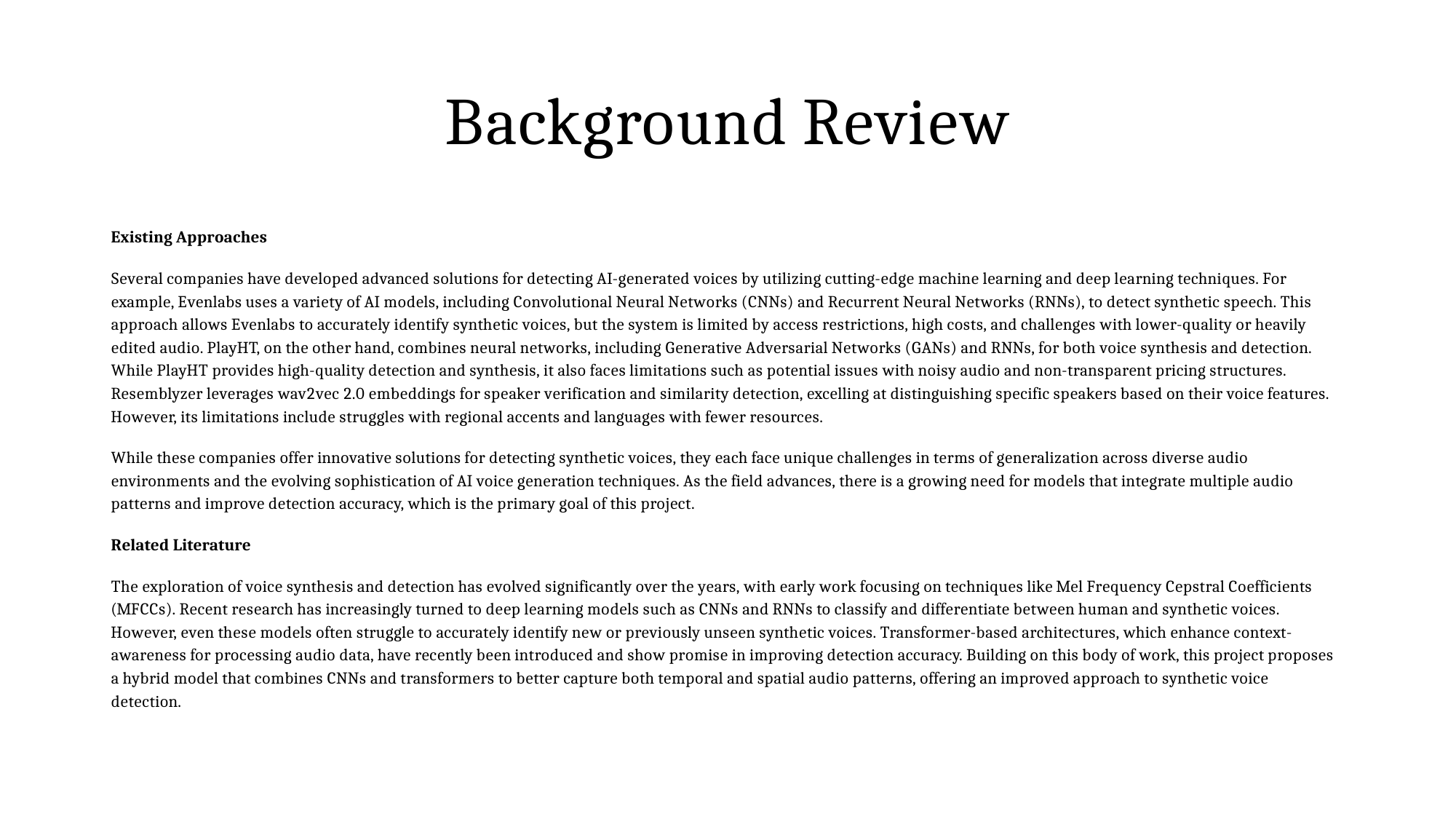

# Background Review
Existing Approaches
Several companies have developed advanced solutions for detecting AI-generated voices by utilizing cutting-edge machine learning and deep learning techniques. For example, Evenlabs uses a variety of AI models, including Convolutional Neural Networks (CNNs) and Recurrent Neural Networks (RNNs), to detect synthetic speech. This approach allows Evenlabs to accurately identify synthetic voices, but the system is limited by access restrictions, high costs, and challenges with lower-quality or heavily edited audio. PlayHT, on the other hand, combines neural networks, including Generative Adversarial Networks (GANs) and RNNs, for both voice synthesis and detection. While PlayHT provides high-quality detection and synthesis, it also faces limitations such as potential issues with noisy audio and non-transparent pricing structures. Resemblyzer leverages wav2vec 2.0 embeddings for speaker verification and similarity detection, excelling at distinguishing specific speakers based on their voice features. However, its limitations include struggles with regional accents and languages with fewer resources.
While these companies offer innovative solutions for detecting synthetic voices, they each face unique challenges in terms of generalization across diverse audio environments and the evolving sophistication of AI voice generation techniques. As the field advances, there is a growing need for models that integrate multiple audio patterns and improve detection accuracy, which is the primary goal of this project.
Related Literature
The exploration of voice synthesis and detection has evolved significantly over the years, with early work focusing on techniques like Mel Frequency Cepstral Coefficients (MFCCs). Recent research has increasingly turned to deep learning models such as CNNs and RNNs to classify and differentiate between human and synthetic voices. However, even these models often struggle to accurately identify new or previously unseen synthetic voices. Transformer-based architectures, which enhance context-awareness for processing audio data, have recently been introduced and show promise in improving detection accuracy. Building on this body of work, this project proposes a hybrid model that combines CNNs and transformers to better capture both temporal and spatial audio patterns, offering an improved approach to synthetic voice detection.